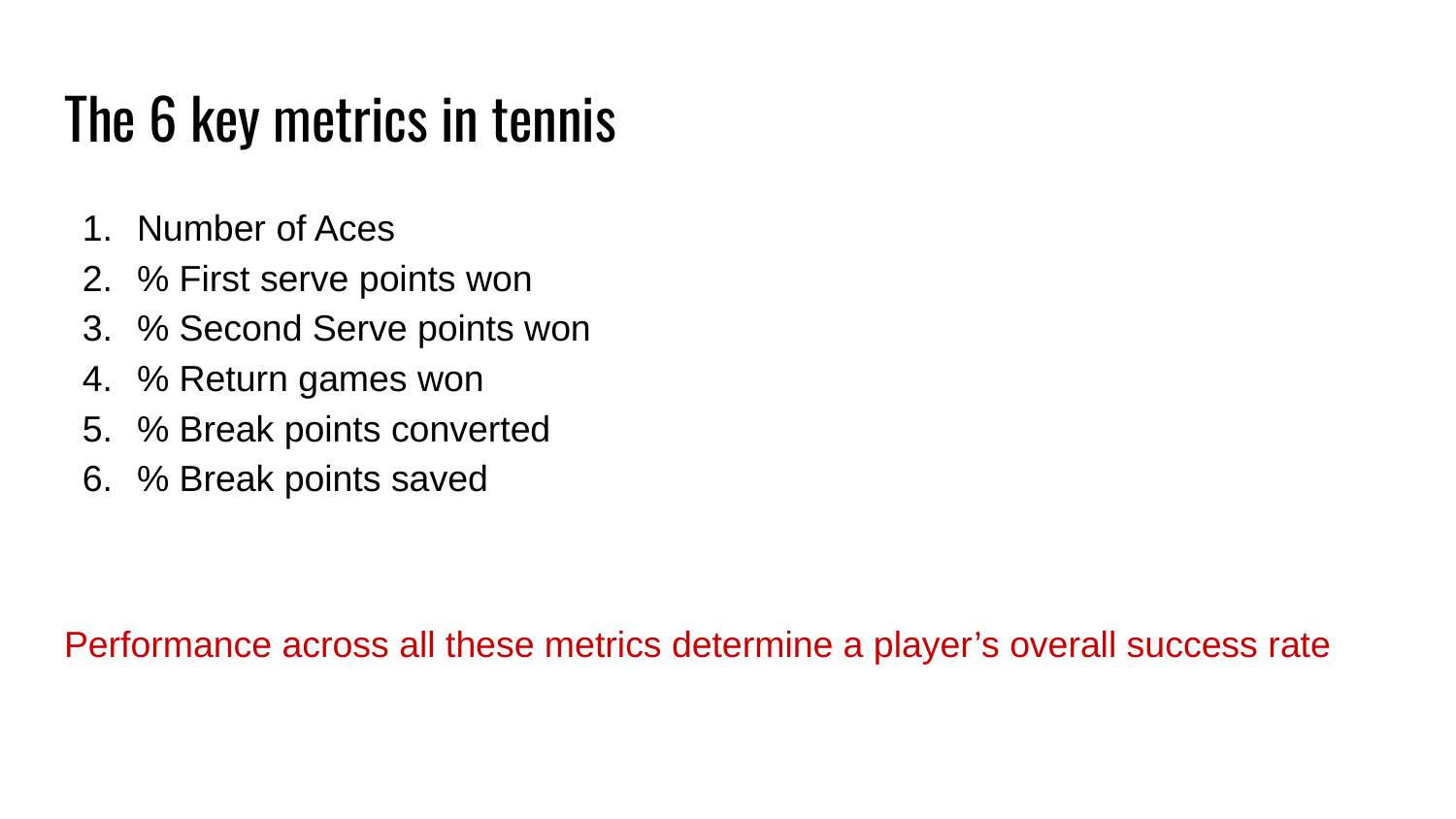

# The 6 key metrics in tennis
Number of Aces
% First serve points won
% Second Serve points won
% Return games won
% Break points converted
% Break points saved

Performance across all these metrics determine a player’s overall success rate